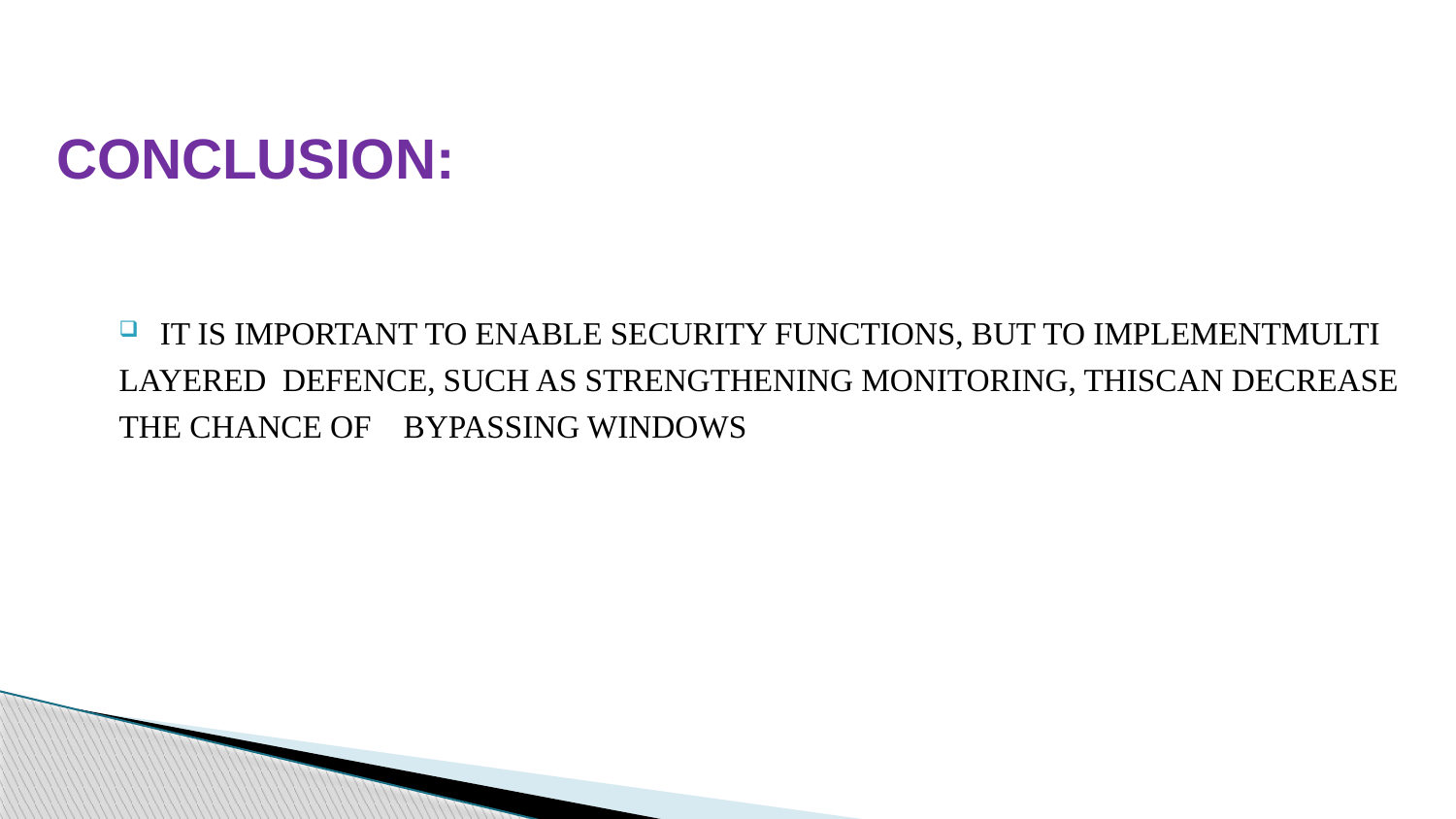

# CONCLUSION:
IT IS IMPORTANT TO ENABLE SECURITY FUNCTIONS, BUT TO IMPLEMENTMULTI
LAYERED  DEFENCE, SUCH AS STRENGTHENING MONITORING, THISCAN DECREASE
THE CHANCE OF    BYPASSING WINDOWS